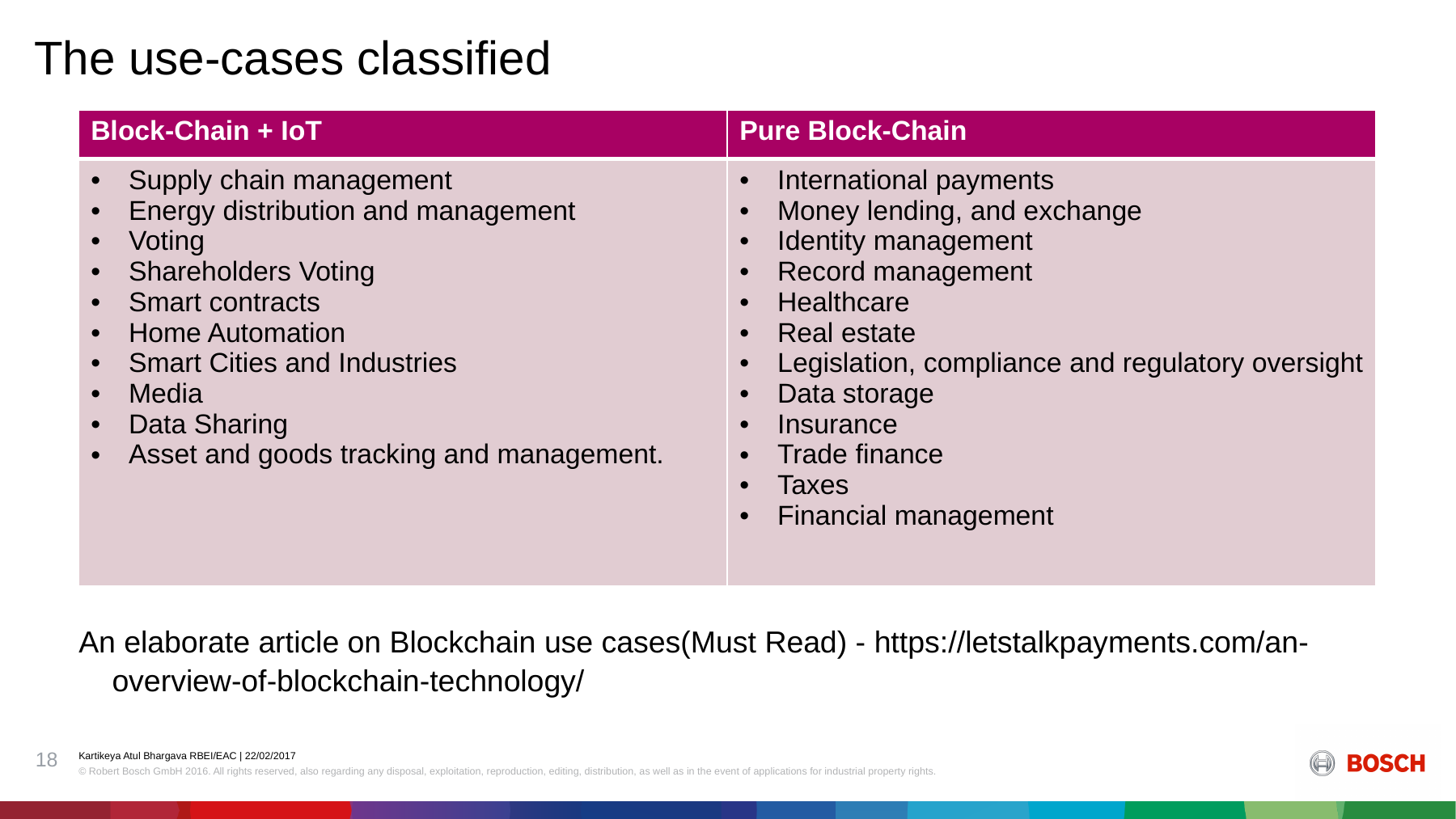

# The use-cases classified

| Block-Chain + IoT | Pure Block-Chain |
| --- | --- |
| Supply chain management Energy distribution and management Voting Shareholders Voting Smart contracts Home Automation Smart Cities and Industries Media Data Sharing Asset and goods tracking and management. | International payments Money lending, and exchange Identity management Record management Healthcare Real estate Legislation, compliance and regulatory oversight Data storage Insurance Trade finance Taxes Financial management |

An elaborate article on Blockchain use cases(Must Read) - https://letstalkpayments.com/an-overview-of-blockchain-technology/
18
Kartikeya Atul Bhargava RBEI/EAC | 22/02/2017
© Robert Bosch GmbH 2016. All rights reserved, also regarding any disposal, exploitation, reproduction, editing, distribution, as well as in the event of applications for industrial property rights.